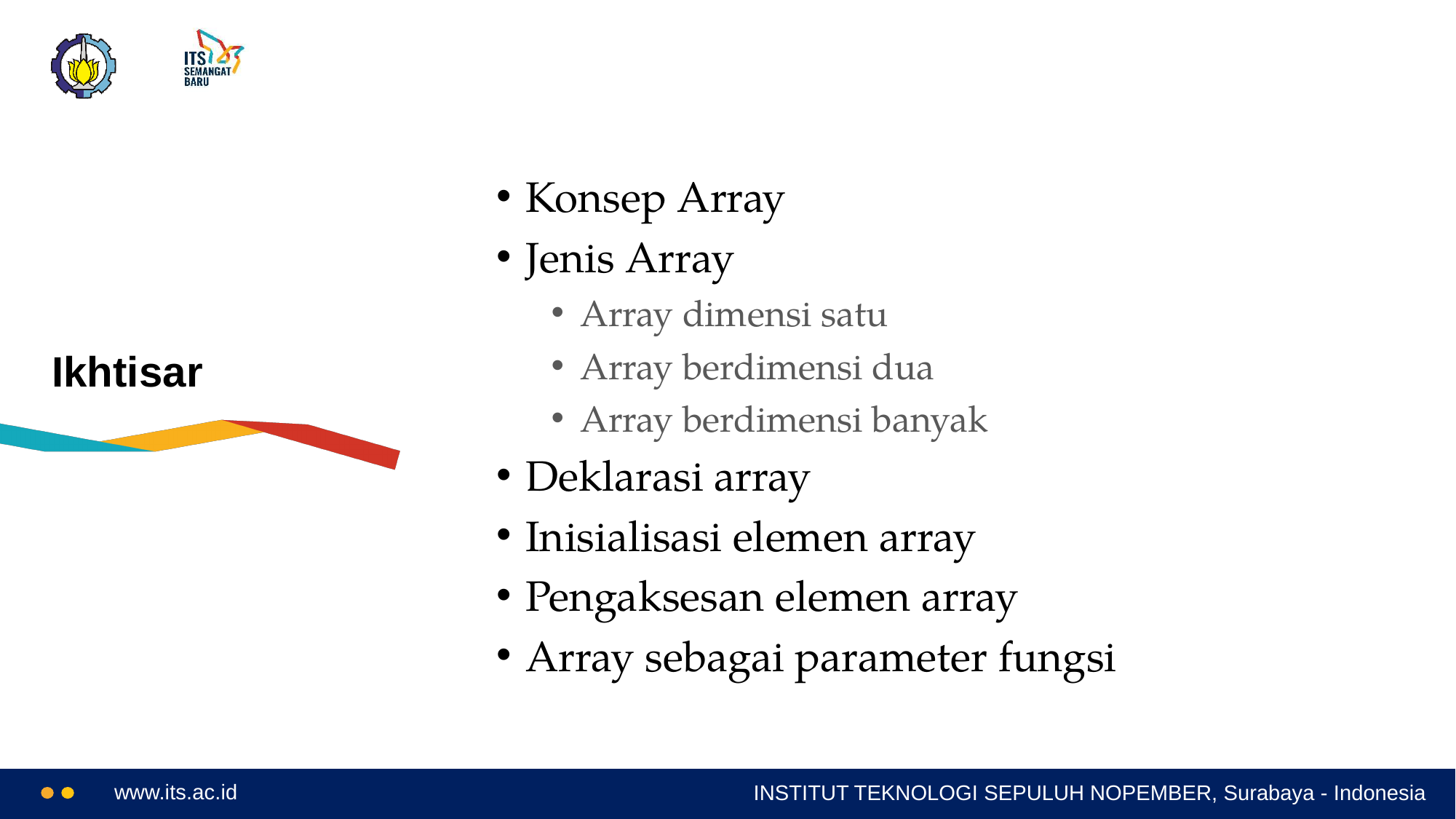

Konsep Array
Jenis Array
Array dimensi satu
Array berdimensi dua
Array berdimensi banyak
Deklarasi array
Inisialisasi elemen array
Pengaksesan elemen array
Array sebagai parameter fungsi
# Ikhtisar